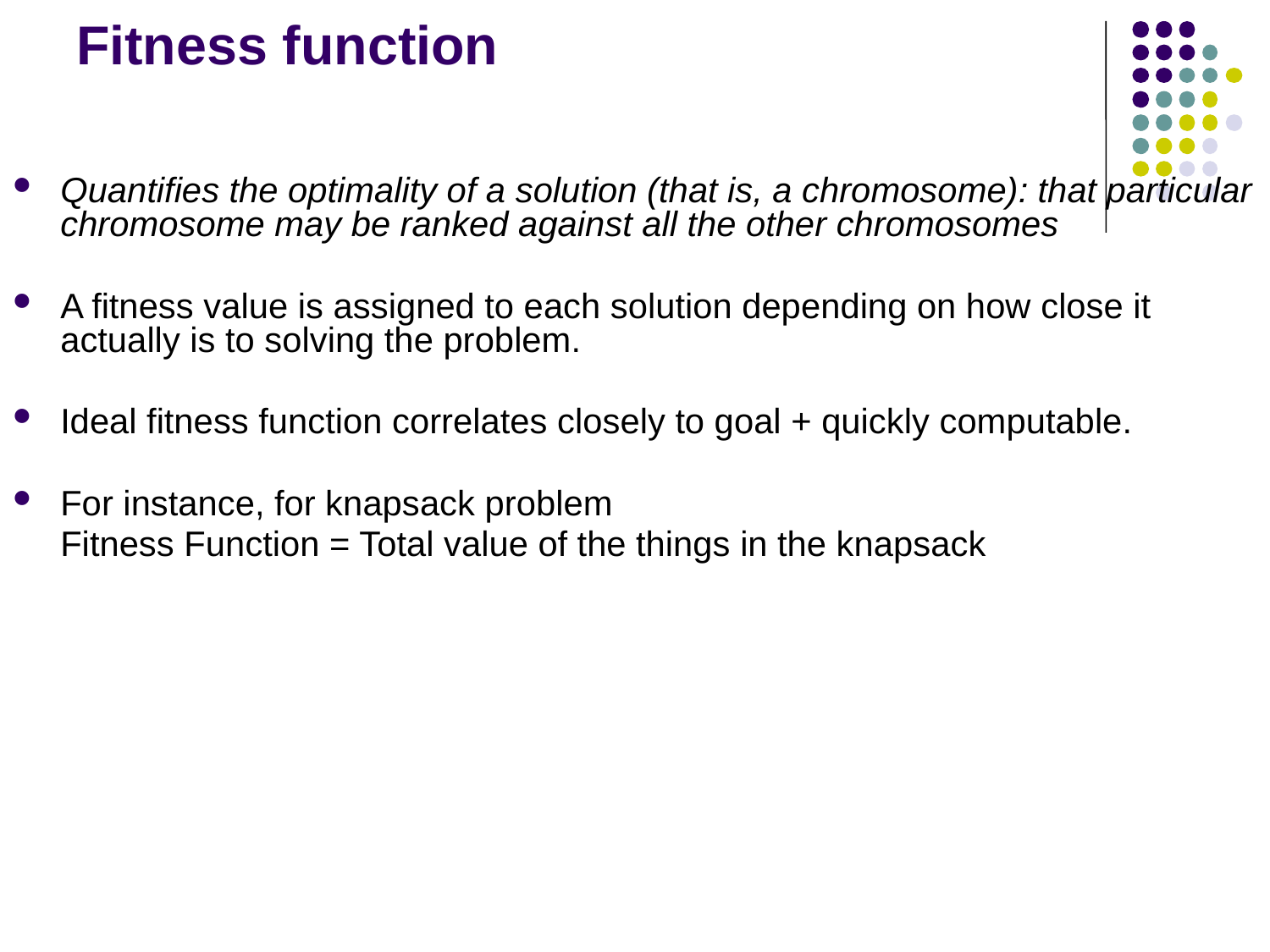

# Fitness function
Quantifies the optimality of a solution (that is, a chromosome): that particular chromosome may be ranked against all the other chromosomes

A fitness value is assigned to each solution depending on how close it actually is to solving the problem.

Ideal fitness function correlates closely to goal + quickly computable.

For instance, for knapsack problem
	Fitness Function = Total value of the things in the knapsack